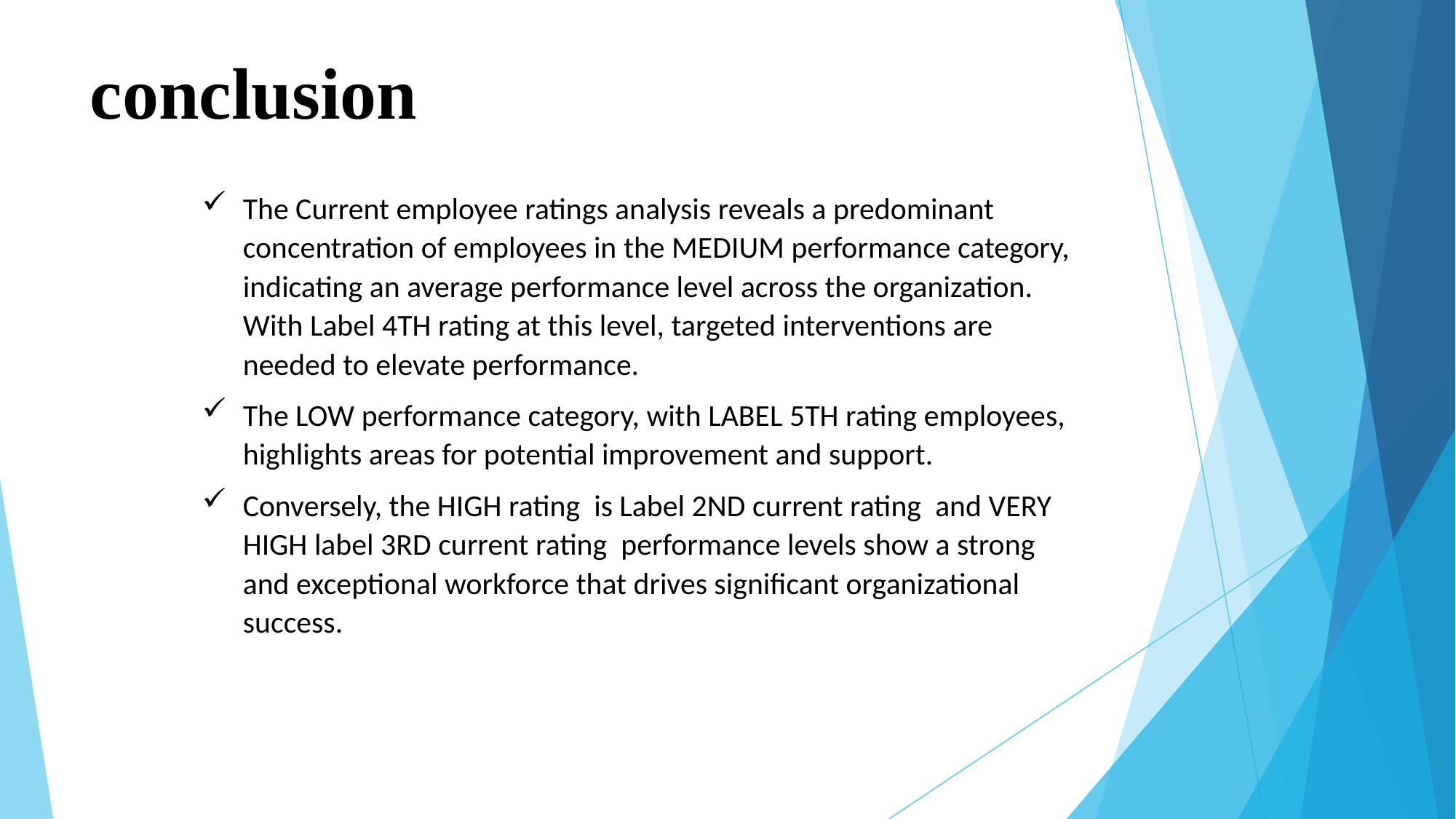

# conclusion
The Current employee ratings analysis reveals a predominant concentration of employees in the MEDIUM performance category, indicating an average performance level across the organization. With Label 4TH rating at this level, targeted interventions are needed to elevate performance.
The LOW performance category, with LABEL 5TH rating employees, highlights areas for potential improvement and support.
Conversely, the HIGH rating  is Label 2ND current rating  and VERY HIGH label 3RD current rating  performance levels show a strong and exceptional workforce that drives significant organizational success.